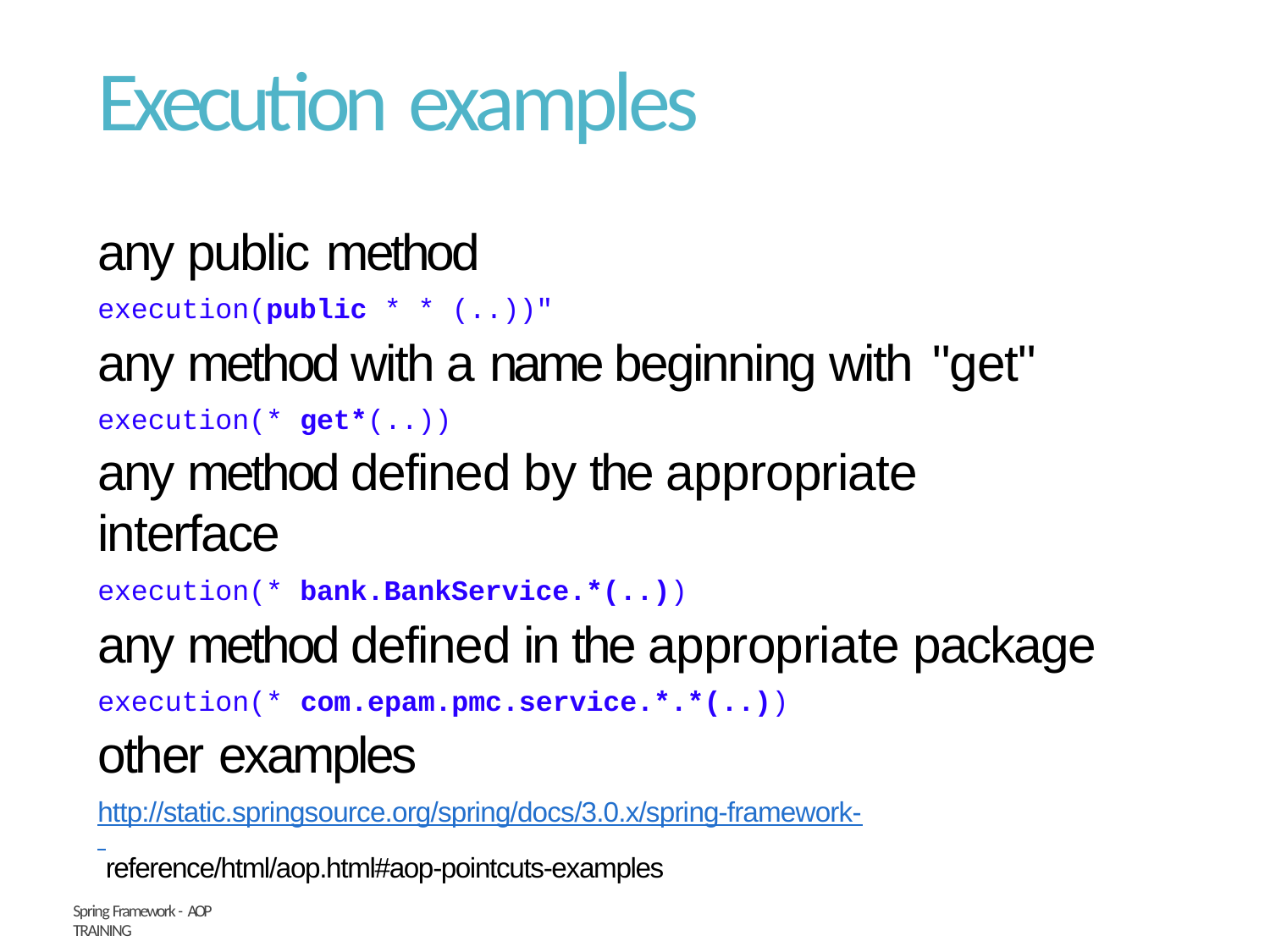

# Execution examples
any public method
execution(public * * (..))"
any method with a name beginning with "get"
execution(* get*(..))
any method defined by the appropriate interface
execution(* bank.BankService.*(..))
any method defined in the appropriate package
execution(* com.epam.pmc.service.*.*(..))
other examples
http://static.springsource.org/spring/docs/3.0.x/spring-framework-  reference/html/aop.html#aop-pointcuts-examples
Spring Framework - AOP
Training